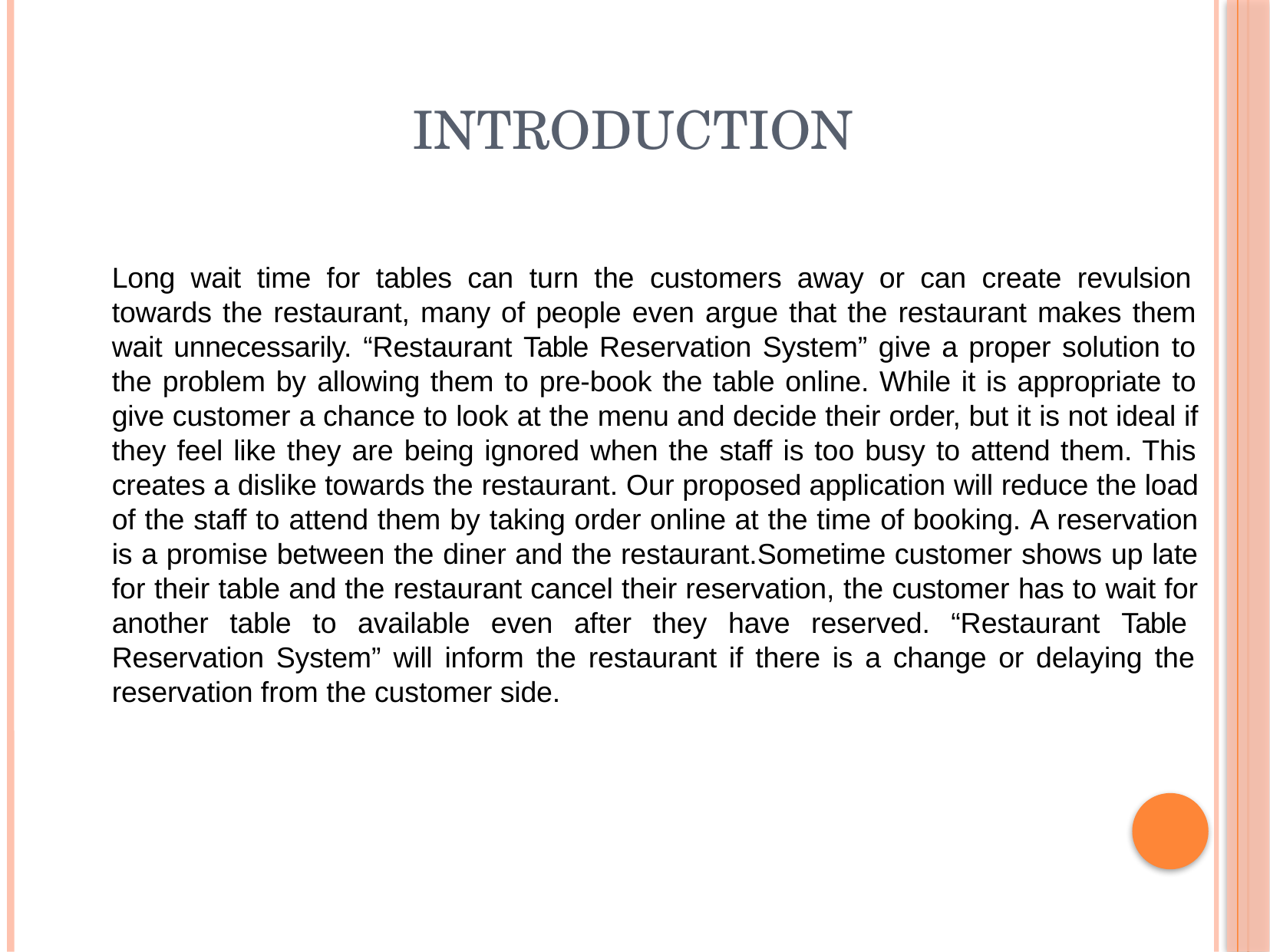

# Introduction
Long wait time for tables can turn the customers away or can create revulsion  towards the restaurant, many of people even argue that the restaurant makes them  wait unnecessarily. “Restaurant Table Reservation System” give a proper solution to  the problem by allowing them to pre-book the table online. While it is appropriate to  give customer a chance to look at the menu and decide their order, but it is not ideal if  they feel like they are being ignored when the staff is too busy to attend them. This  creates a dislike towards the restaurant. Our proposed application will reduce the load  of the staff to attend them by taking order online at the time of booking. A reservation  is a promise between the diner and the restaurant.Sometime customer shows up late  for their table and the restaurant cancel their reservation, the customer has to wait for  another table to available even after they have reserved. “Restaurant Table  Reservation System” will inform the restaurant if there is a change or delaying the  reservation from the customer side.